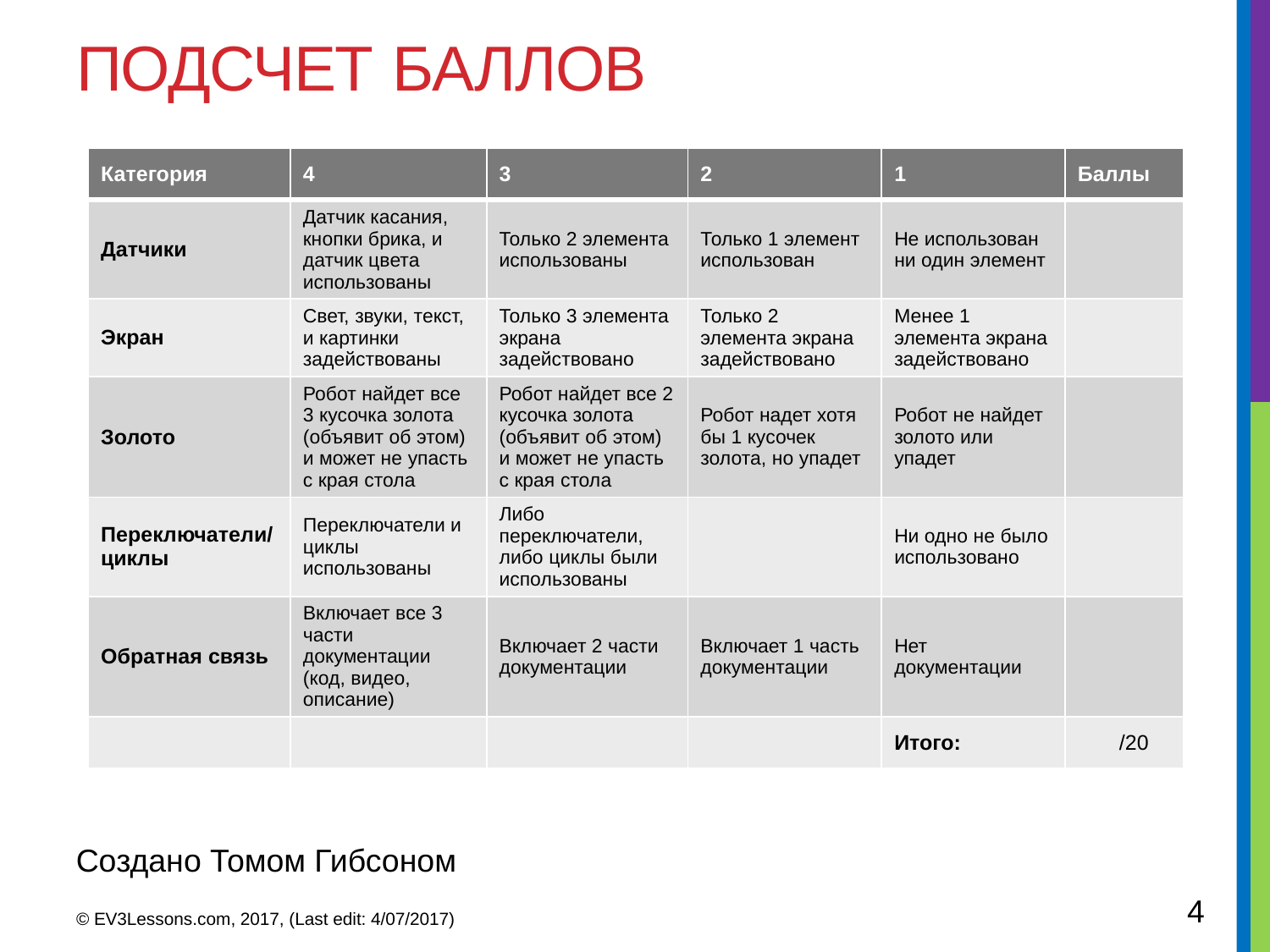

# Подсчет баллов
| Категория | 4 | 3 | 2 | 1 | Баллы |
| --- | --- | --- | --- | --- | --- |
| Датчики | Датчик касания, кнопки брика, и датчик цвета использованы | Только 2 элемента использованы | Только 1 элемент использован | Не использован ни один элемент |  |
| Экран | Свет, звуки, текст, и картинки задействованы | Только 3 элемента экрана задействовано | Только 2 элемента экрана задействовано | Менее 1 элемента экрана задействовано |  |
| Золото | Робот найдет все 3 кусочка золота (объявит об этом) и может не упасть с края стола | Робот найдет все 2 кусочка золота (объявит об этом) и может не упасть с края стола | Робот надет хотя бы 1 кусочек золота, но упадет | Робот не найдет золото или упадет |  |
| Переключатели/ циклы | Переключатели и циклы использованы | Либо переключатели, либо циклы были использованы |  | Ни одно не было использовано |  |
| Обратная связь | Включает все 3 части документации (код, видео, описание) | Включает 2 части документации | Включает 1 часть документации | Нет документации |  |
|  |  |  |  | Итого: | /20 |
Создано Томом Гибсоном
4
© EV3Lessons.com, 2017, (Last edit: 4/07/2017)